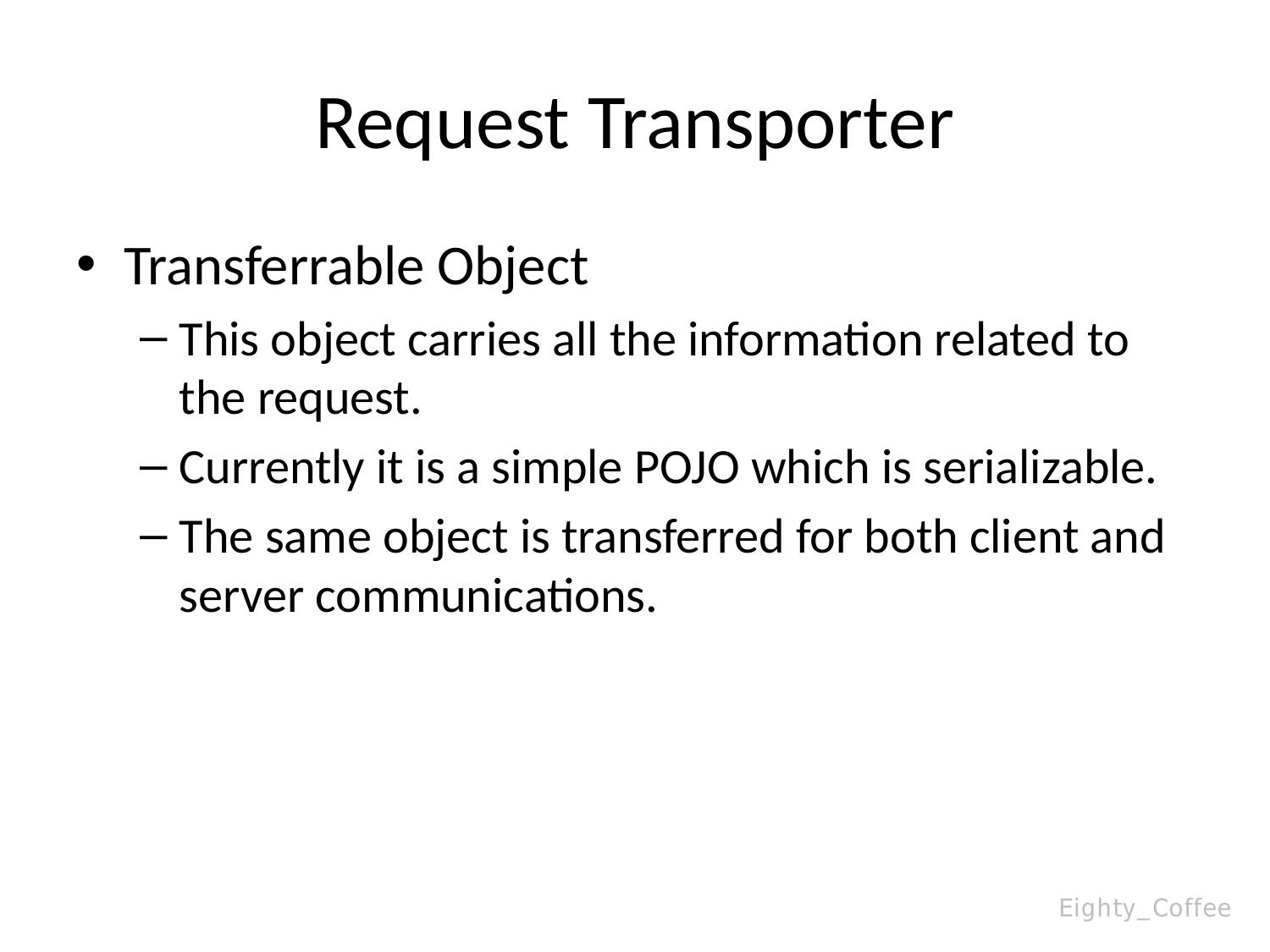

# Request Transporter
Transferrable Object
This object carries all the information related to the request.
Currently it is a simple POJO which is serializable.
The same object is transferred for both client and server communications.
Eighty_Coffee